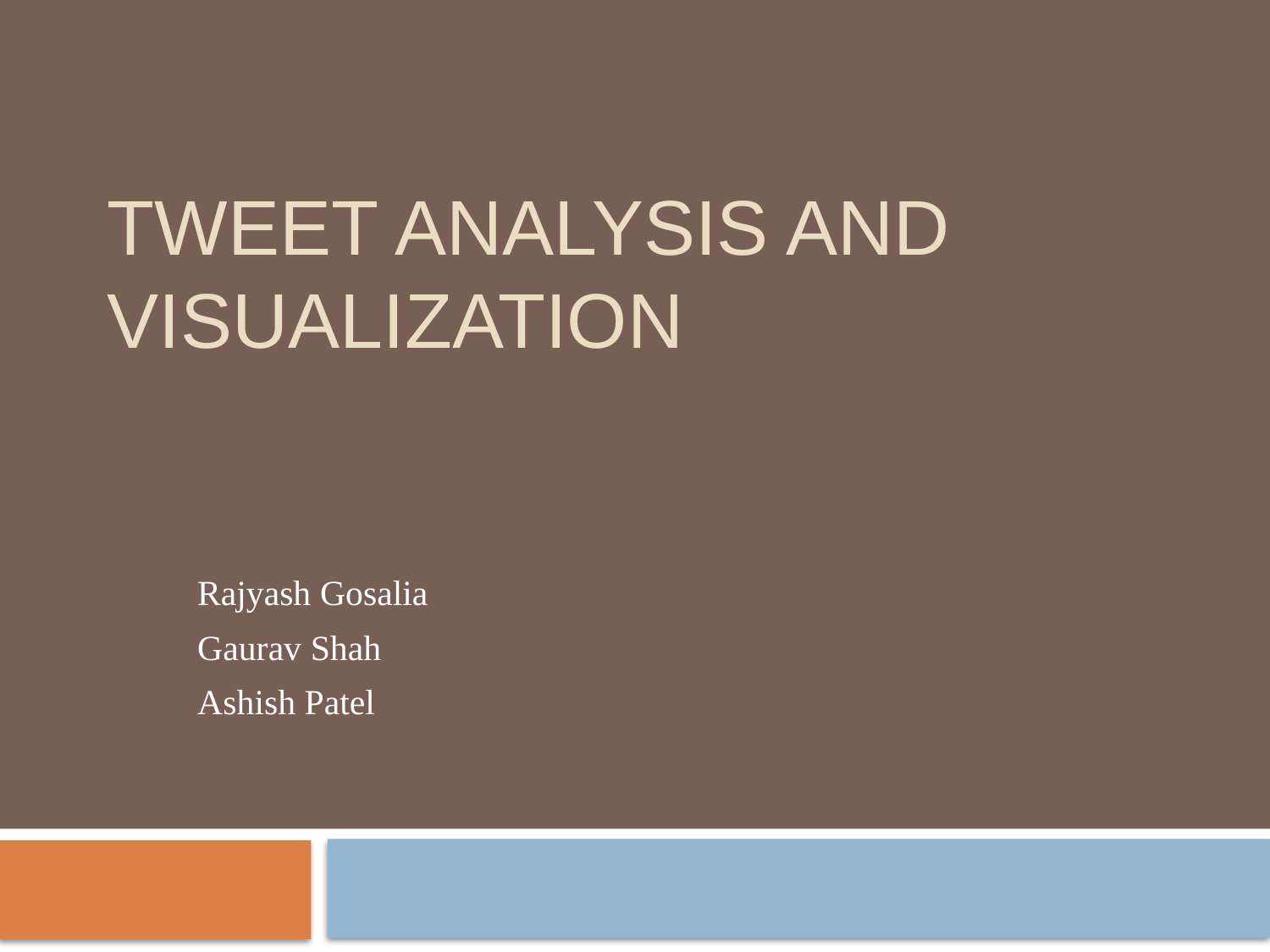

# Tweet analysis and visualization
Rajyash Gosalia
Gaurav Shah
Ashish Patel